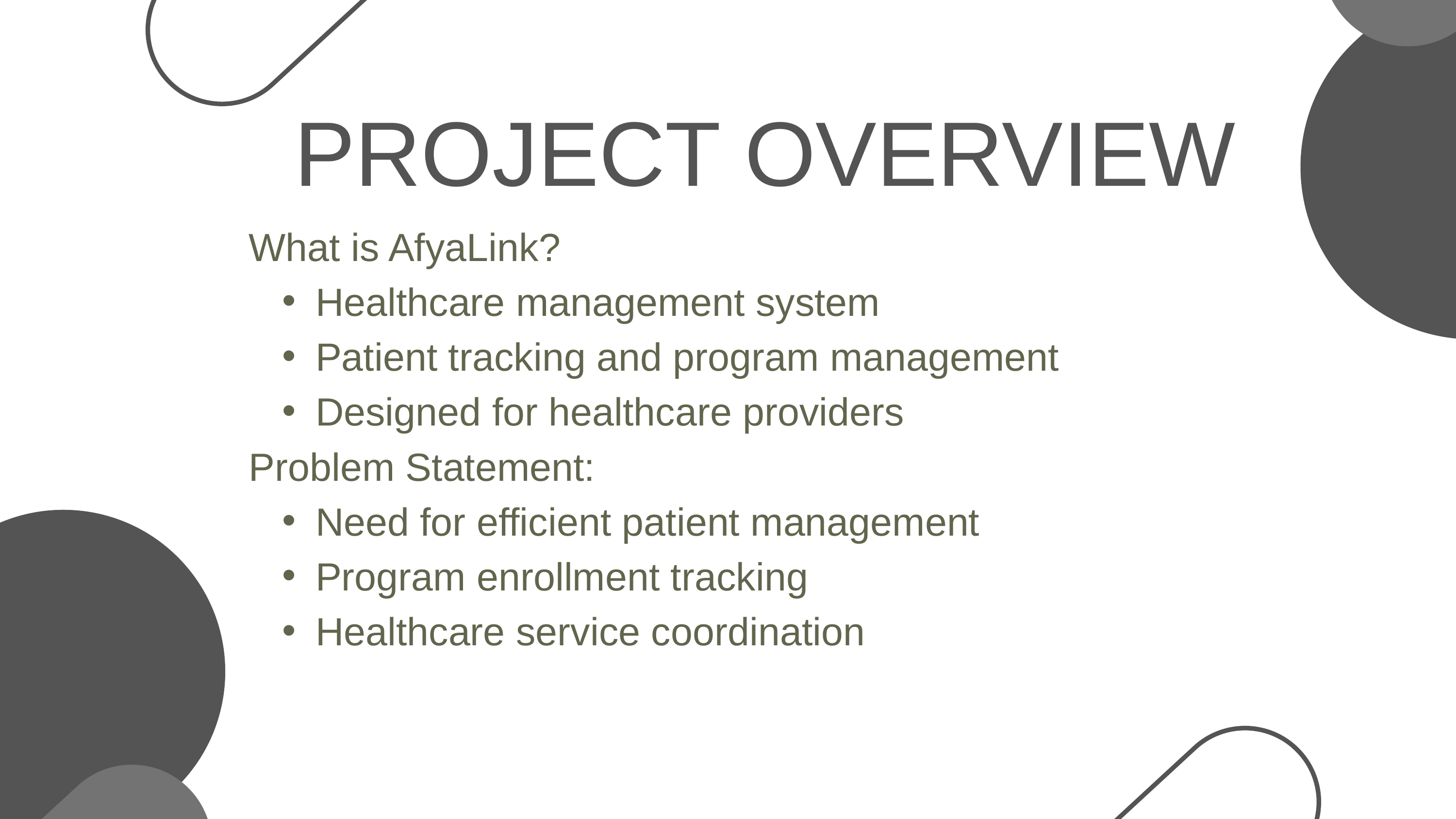

PROJECT OVERVIEW
What is AfyaLink?
Healthcare management system
Patient tracking and program management
Designed for healthcare providers
Problem Statement:
Need for efficient patient management
Program enrollment tracking
Healthcare service coordination